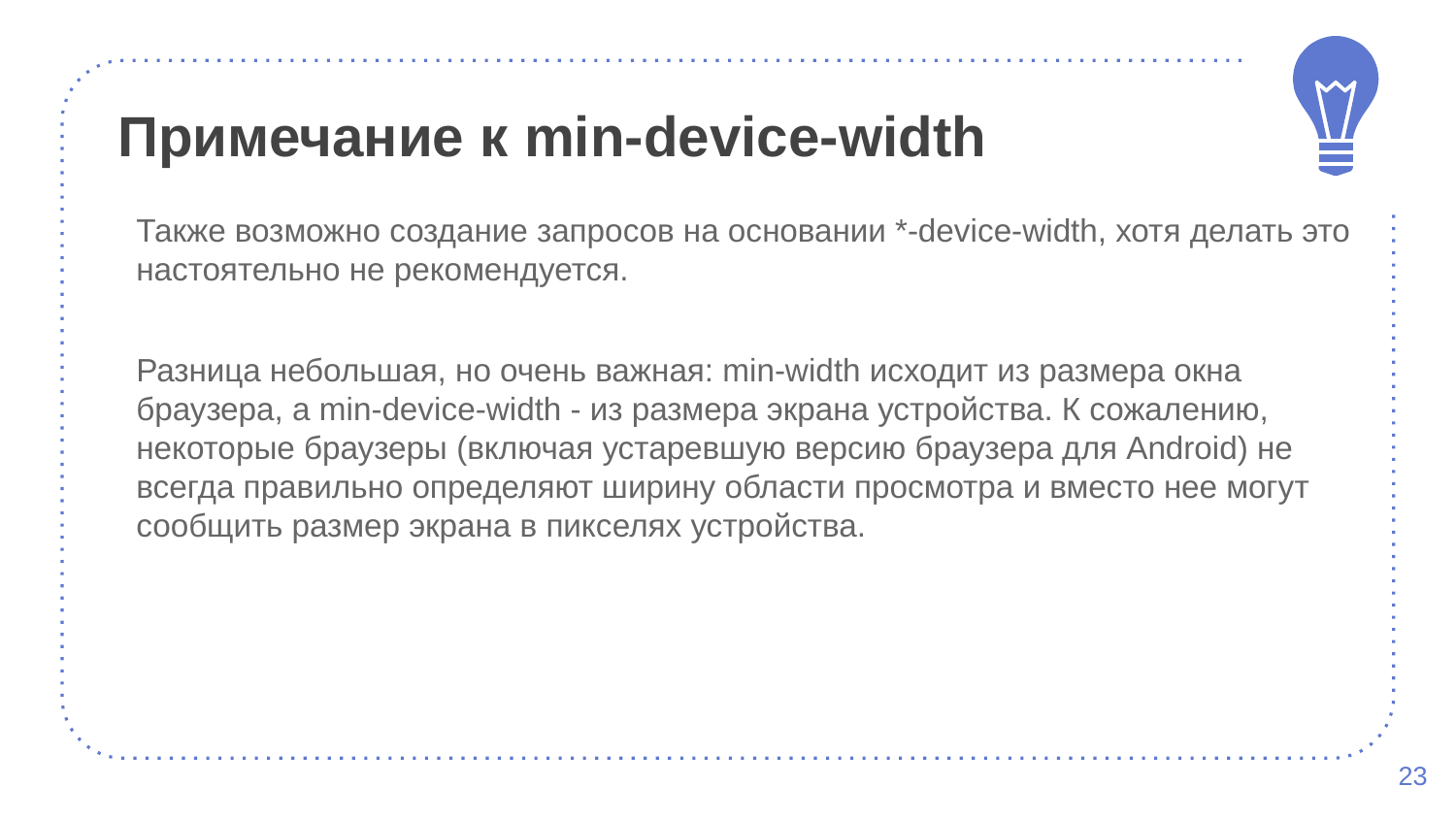

Примечание к min-device-width
Также возможно создание запросов на основании *-device-width, хотя делать это настоятельно не рекомендуется.

Разница небольшая, но очень важная: min-width исходит из размера окна браузера, а min-device-width - из размера экрана устройства. К сожалению, некоторые браузеры (включая устаревшую версию браузера для Android) не всегда правильно определяют ширину области просмотра и вместо нее могут сообщить размер экрана в пикселях устройства.
23